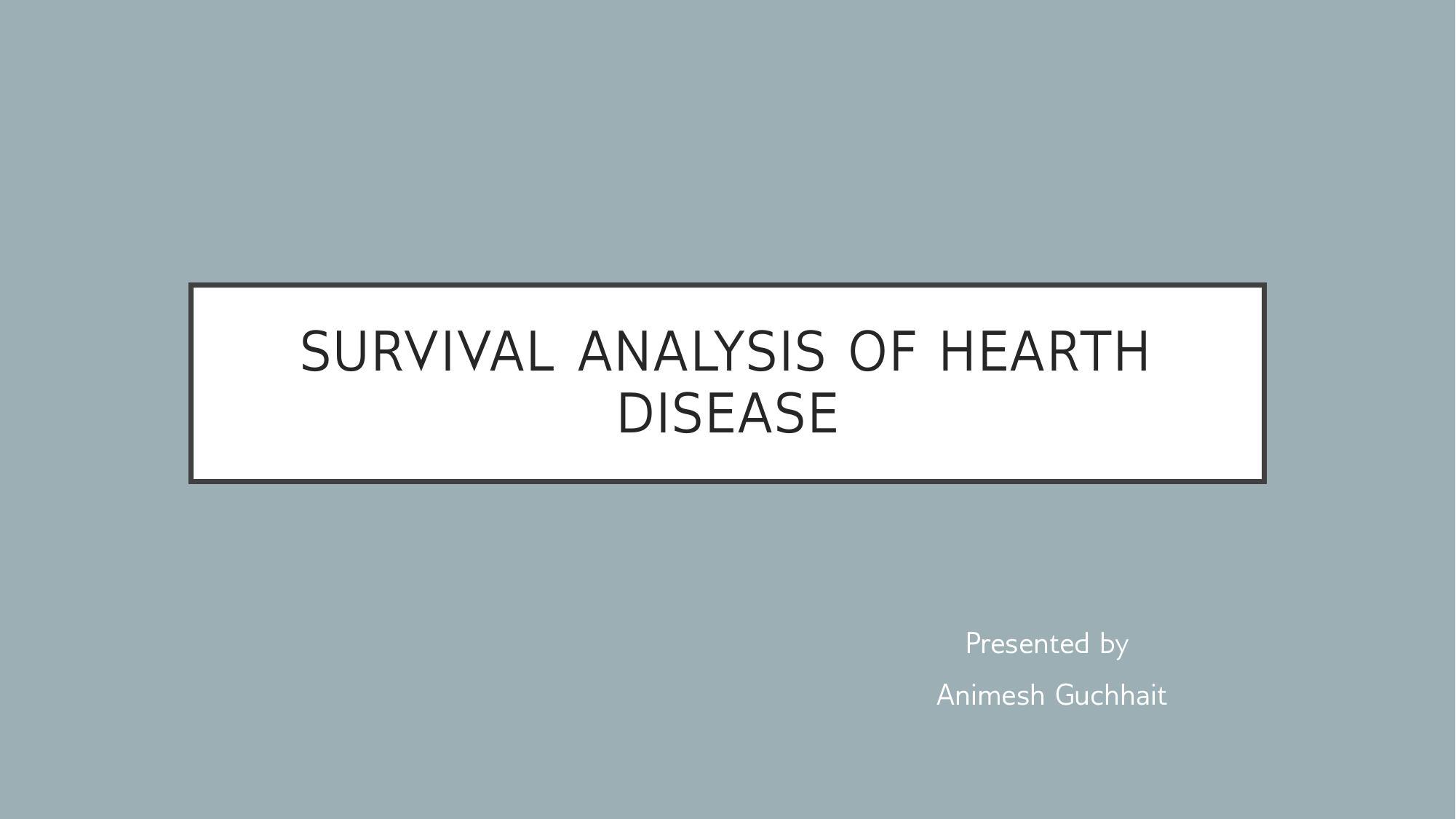

# Survival Analysis of hearth disease
Presented by
Animesh Guchhait